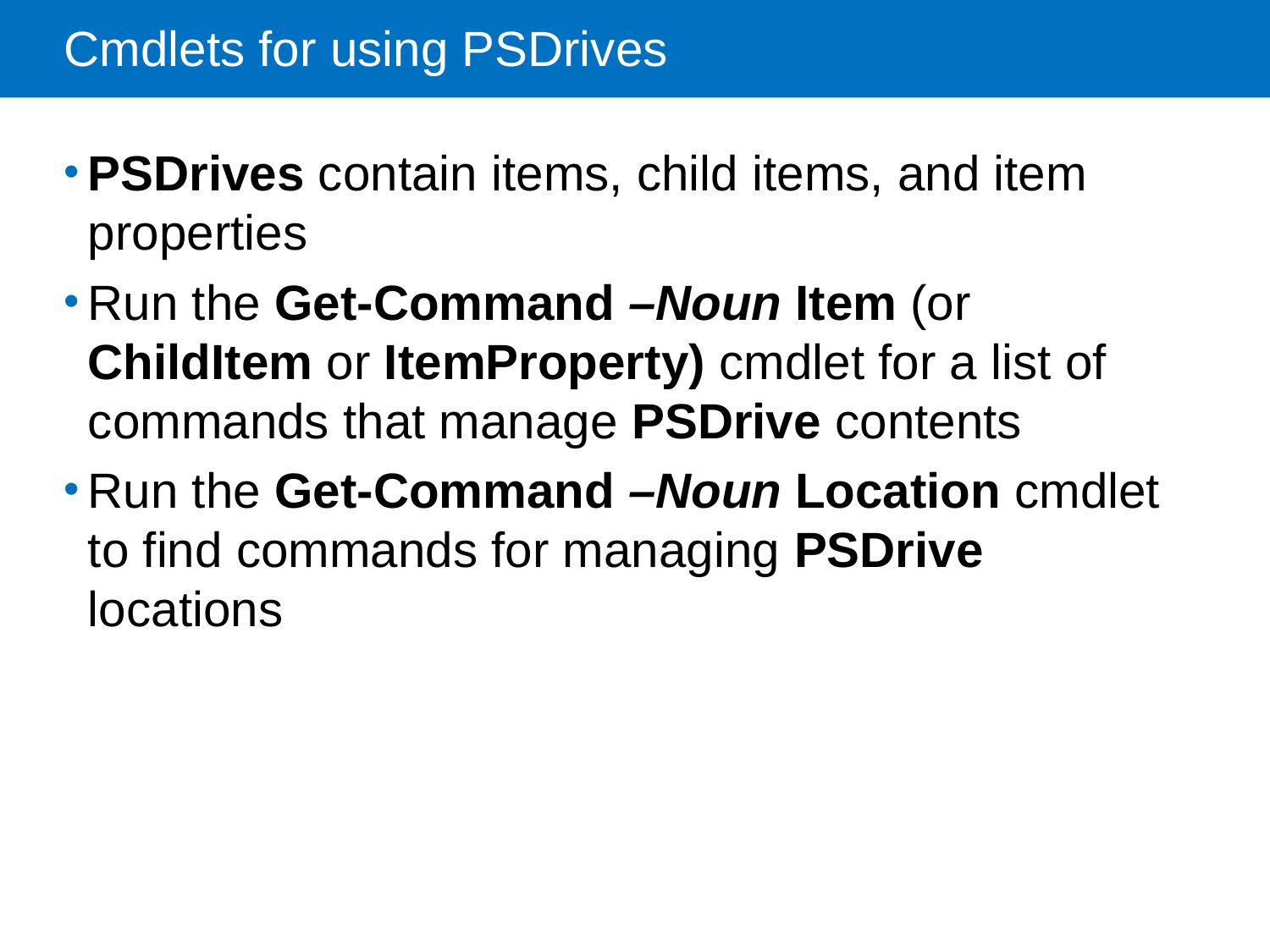

# Cmdlets for using PSDrives
PSDrives contain items, child items, and item properties
Run the Get-Command –Noun Item (or ChildItem or ItemProperty) cmdlet for a list of commands that manage PSDrive contents
Run the Get-Command –Noun Location cmdlet to find commands for managing PSDrive locations